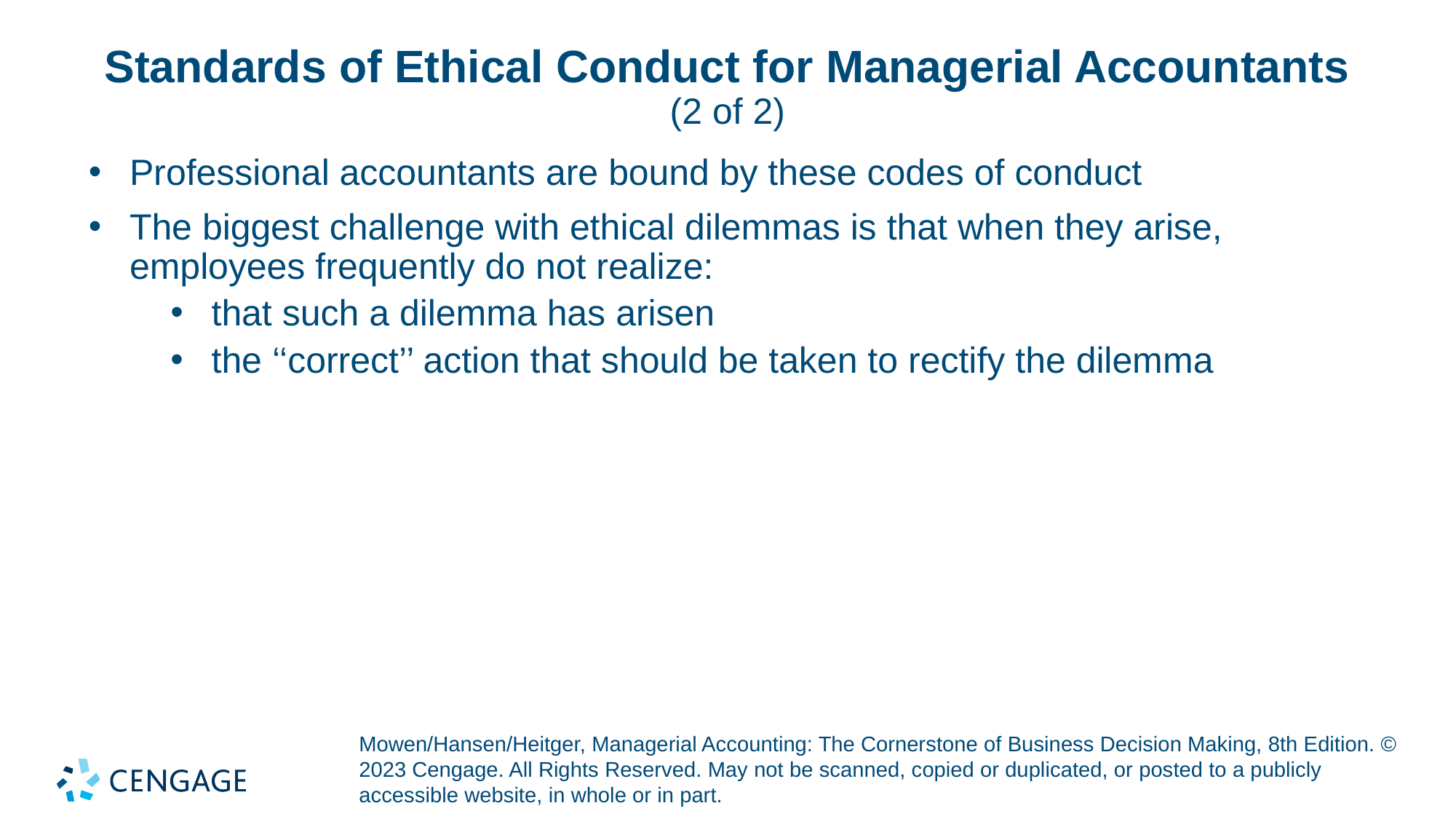

# Standards of Ethical Conduct for Managerial Accountants (2 of 2)
Professional accountants are bound by these codes of conduct
The biggest challenge with ethical dilemmas is that when they arise, employees frequently do not realize:
that such a dilemma has arisen
the ‘‘correct’’ action that should be taken to rectify the dilemma